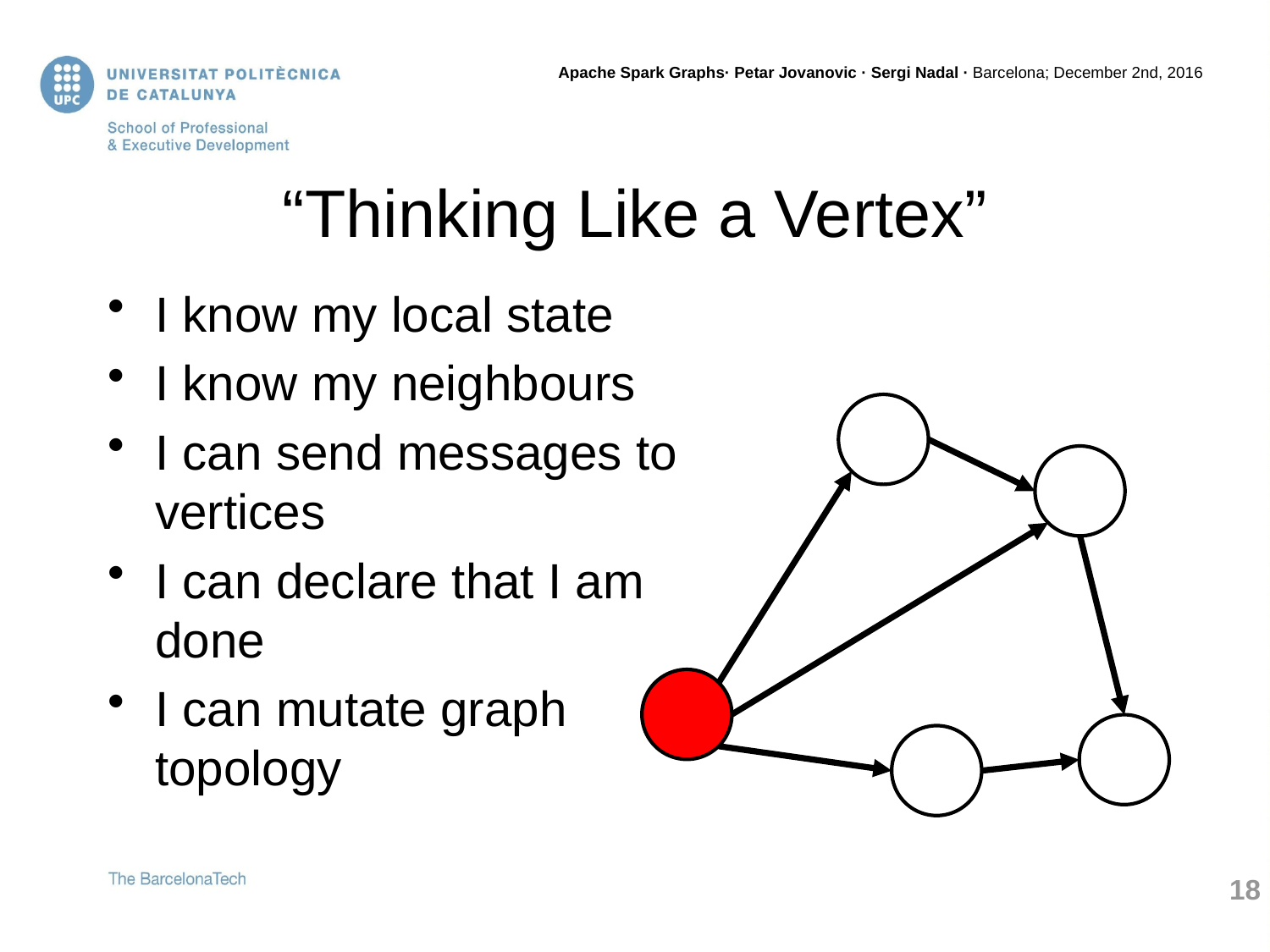

# “Thinking Like a Vertex”
I know my local state
I know my neighbours
I can send messages to
vertices
I can declare that I am
done
I can mutate graph
topology